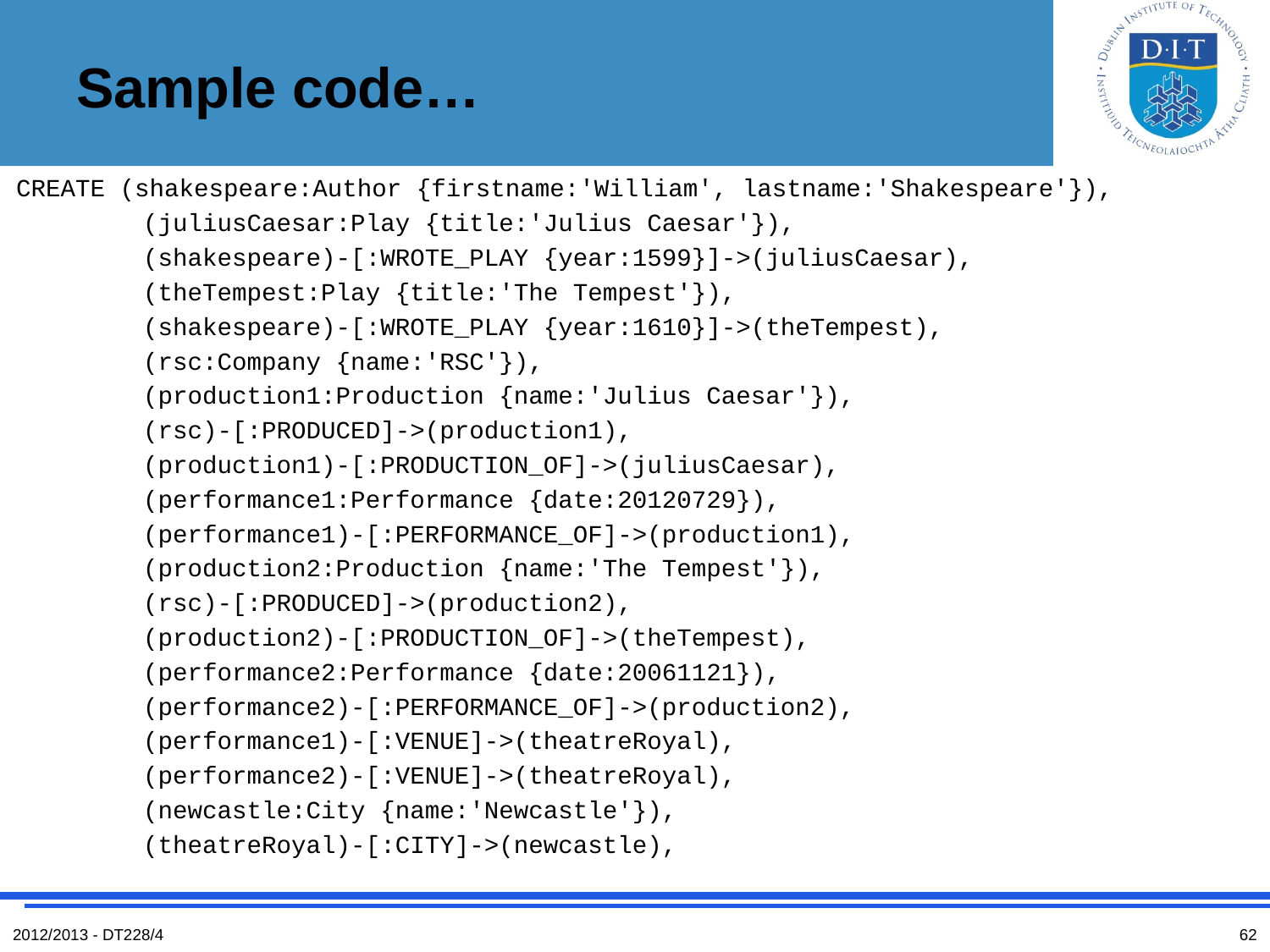

# Sample code…
CREATE (shakespeare:Author {firstname:'William', lastname:'Shakespeare'}),
	(juliusCaesar:Play {title:'Julius Caesar'}),
	(shakespeare)-[:WROTE_PLAY {year:1599}]->(juliusCaesar),
	(theTempest:Play {title:'The Tempest'}),
	(shakespeare)-[:WROTE_PLAY {year:1610}]->(theTempest),
	(rsc:Company {name:'RSC'}),
	(production1:Production {name:'Julius Caesar'}),
	(rsc)-[:PRODUCED]->(production1),
	(production1)-[:PRODUCTION_OF]->(juliusCaesar),
	(performance1:Performance {date:20120729}),
	(performance1)-[:PERFORMANCE_OF]->(production1),
	(production2:Production {name:'The Tempest'}),
	(rsc)-[:PRODUCED]->(production2),
	(production2)-[:PRODUCTION_OF]->(theTempest),
	(performance2:Performance {date:20061121}),
	(performance2)-[:PERFORMANCE_OF]->(production2),
	(performance1)-[:VENUE]->(theatreRoyal),
	(performance2)-[:VENUE]->(theatreRoyal),
	(newcastle:City {name:'Newcastle'}),
	(theatreRoyal)-[:CITY]->(newcastle),

2012/2013 - DT228/4
62